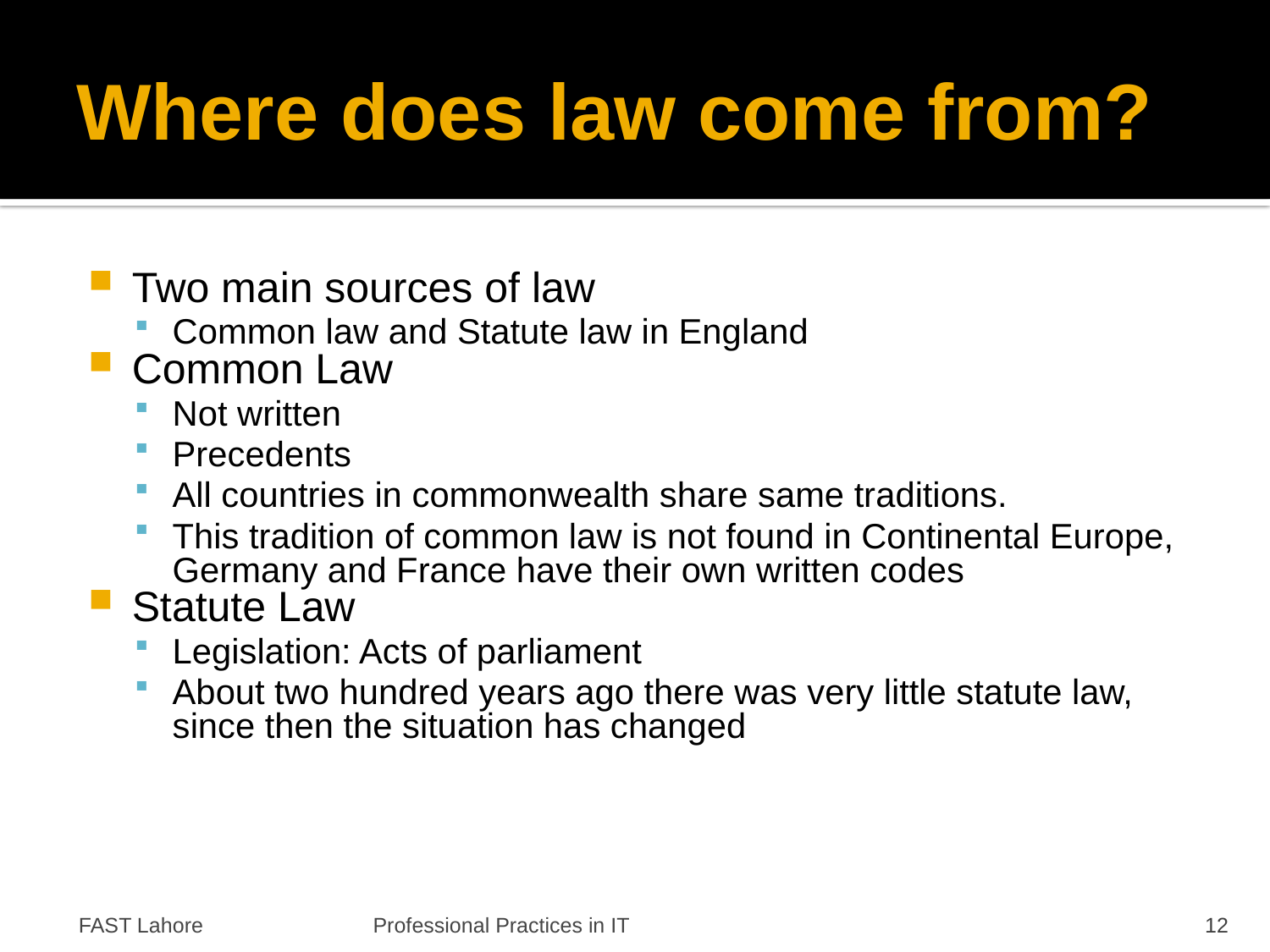

# Where does law come from?
Two main sources of law
Common law and Statute law in England
Common Law
Not written
Precedents
All countries in commonwealth share same traditions.
This tradition of common law is not found in Continental Europe, Germany and France have their own written codes
Statute Law
Legislation: Acts of parliament
About two hundred years ago there was very little statute law, since then the situation has changed

FAST Lahore
Professional Practices in IT
12